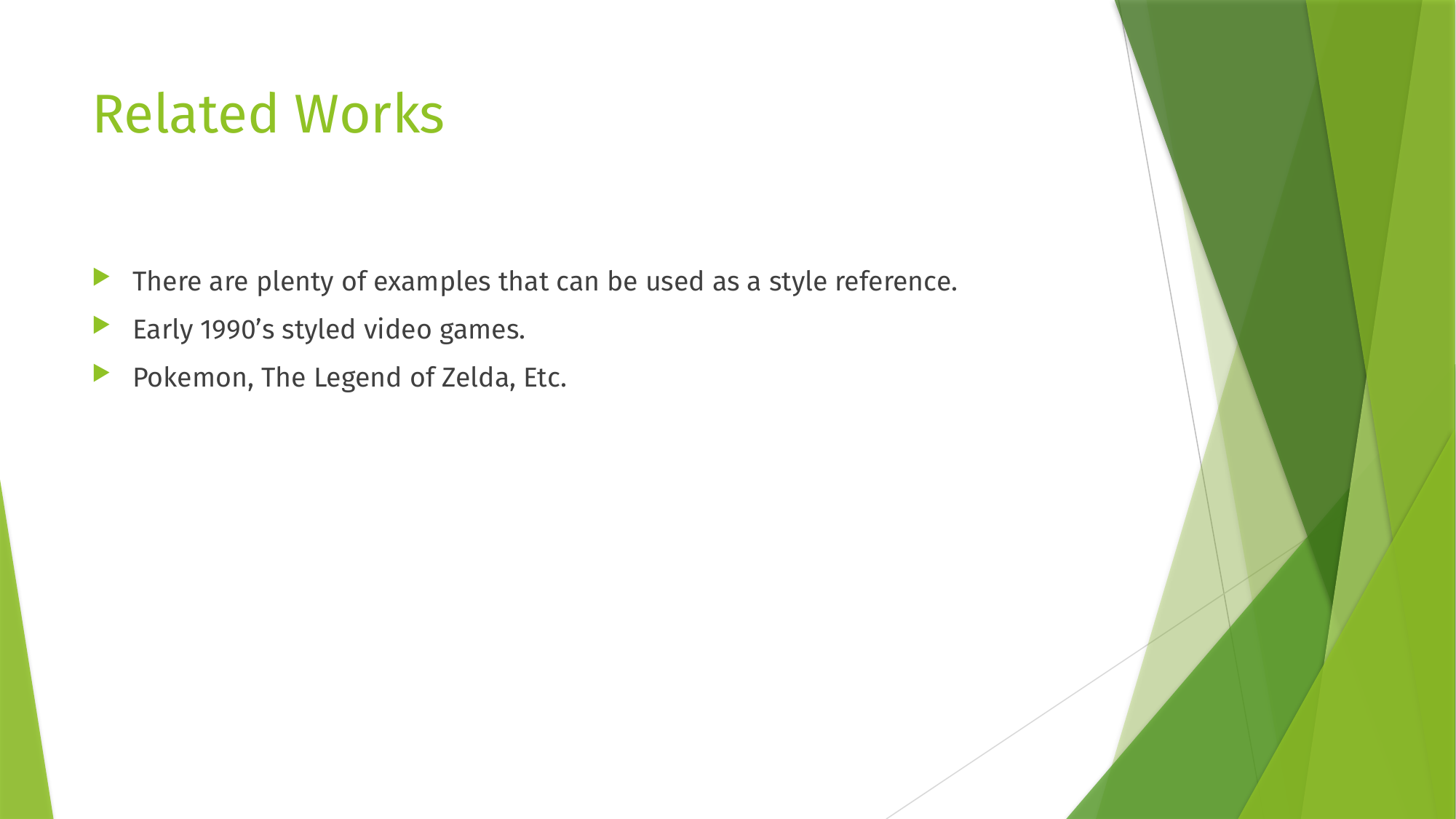

# Related Works
There are plenty of examples that can be used as a style reference.
Early 1990’s styled video games.
Pokemon, The Legend of Zelda, Etc.